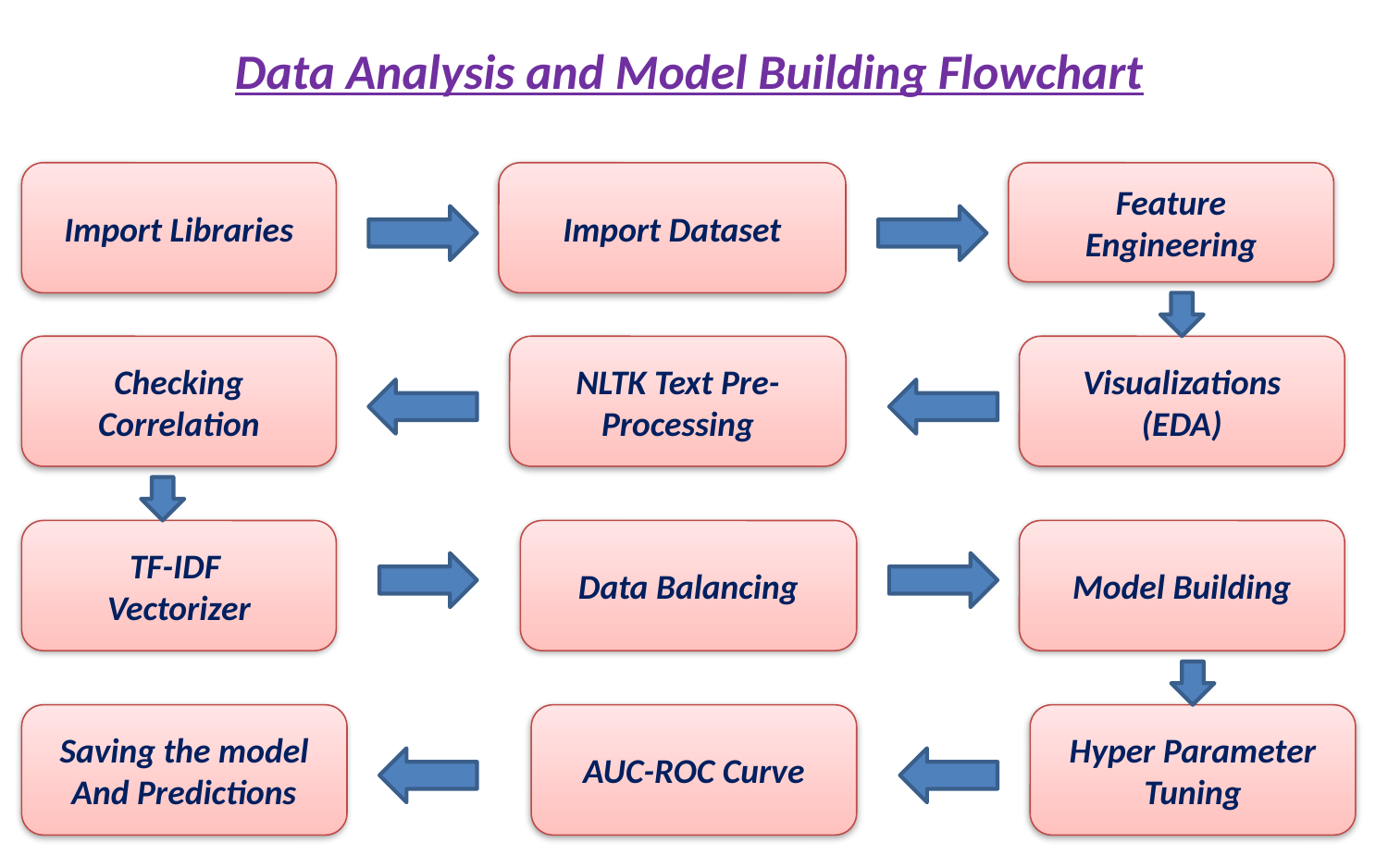

# Data Analysis and Model Building Flowchart

Import Libraries
Import Dataset
Feature Engineering

Checking Correlation
NLTK Text Pre-Processing
Visualizations (EDA)

TF-IDF
Vectorizer
Data Balancing
Model Building

Saving the model
And Predictions
AUC-ROC Curve
Hyper Parameter
Tuning